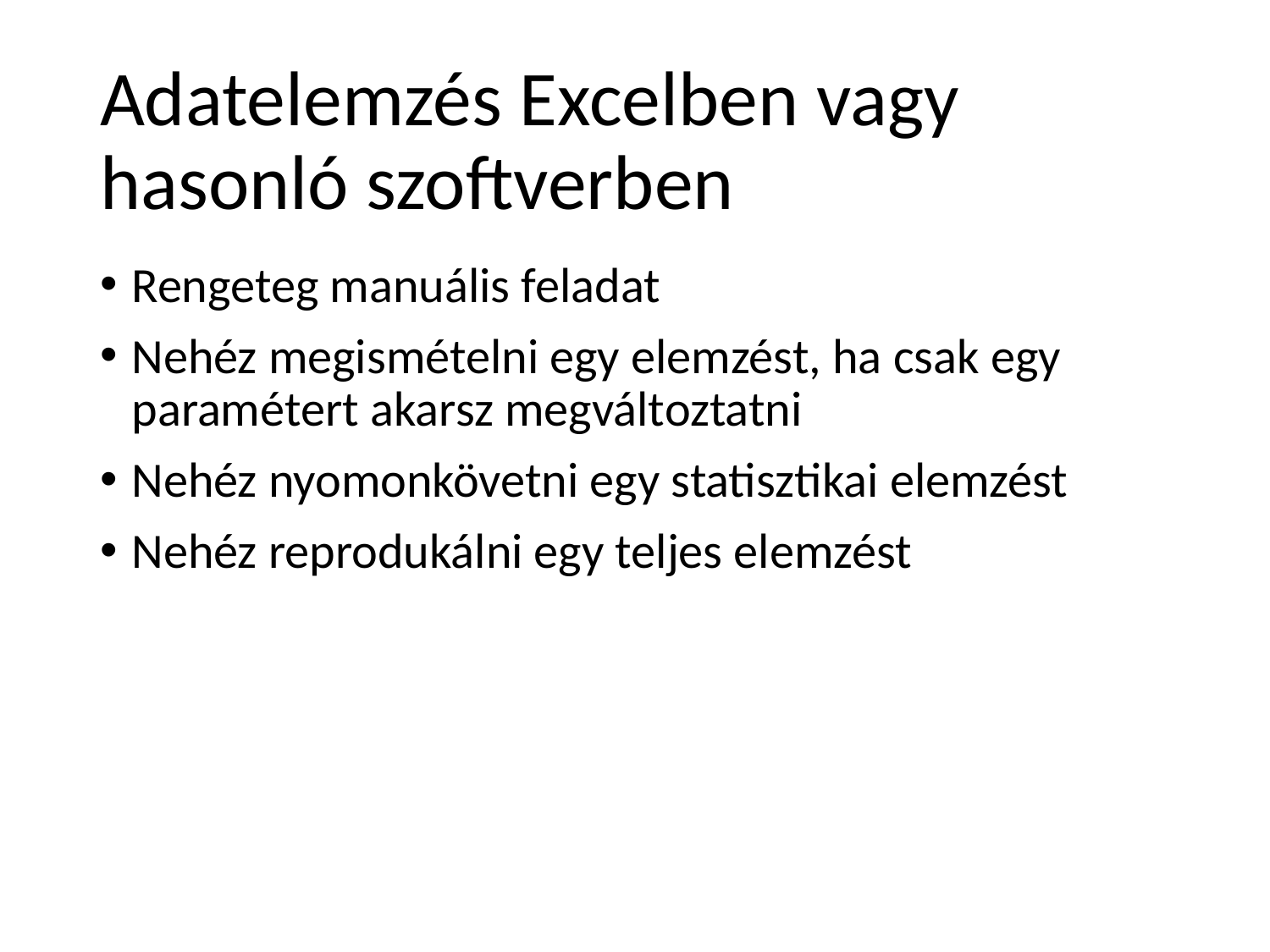

# Adatelemzés Excelben vagy hasonló szoftverben
Rengeteg manuális feladat
Nehéz megismételni egy elemzést, ha csak egy paramétert akarsz megváltoztatni
Nehéz nyomonkövetni egy statisztikai elemzést
Nehéz reprodukálni egy teljes elemzést